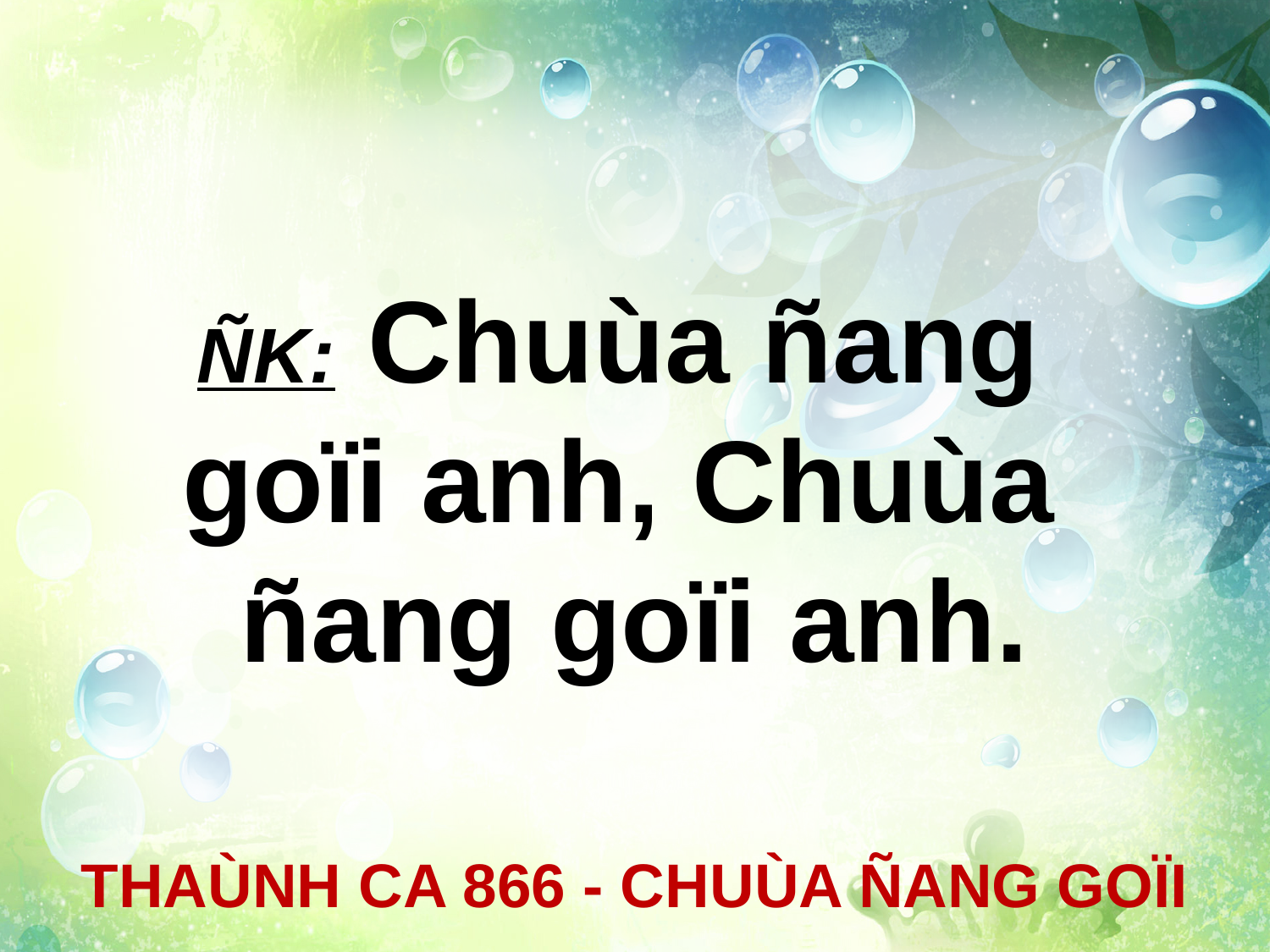

ÑK: Chuùa ñang
goïi anh, Chuùa
ñang goïi anh.
THAÙNH CA 866 - CHUÙA ÑANG GOÏI